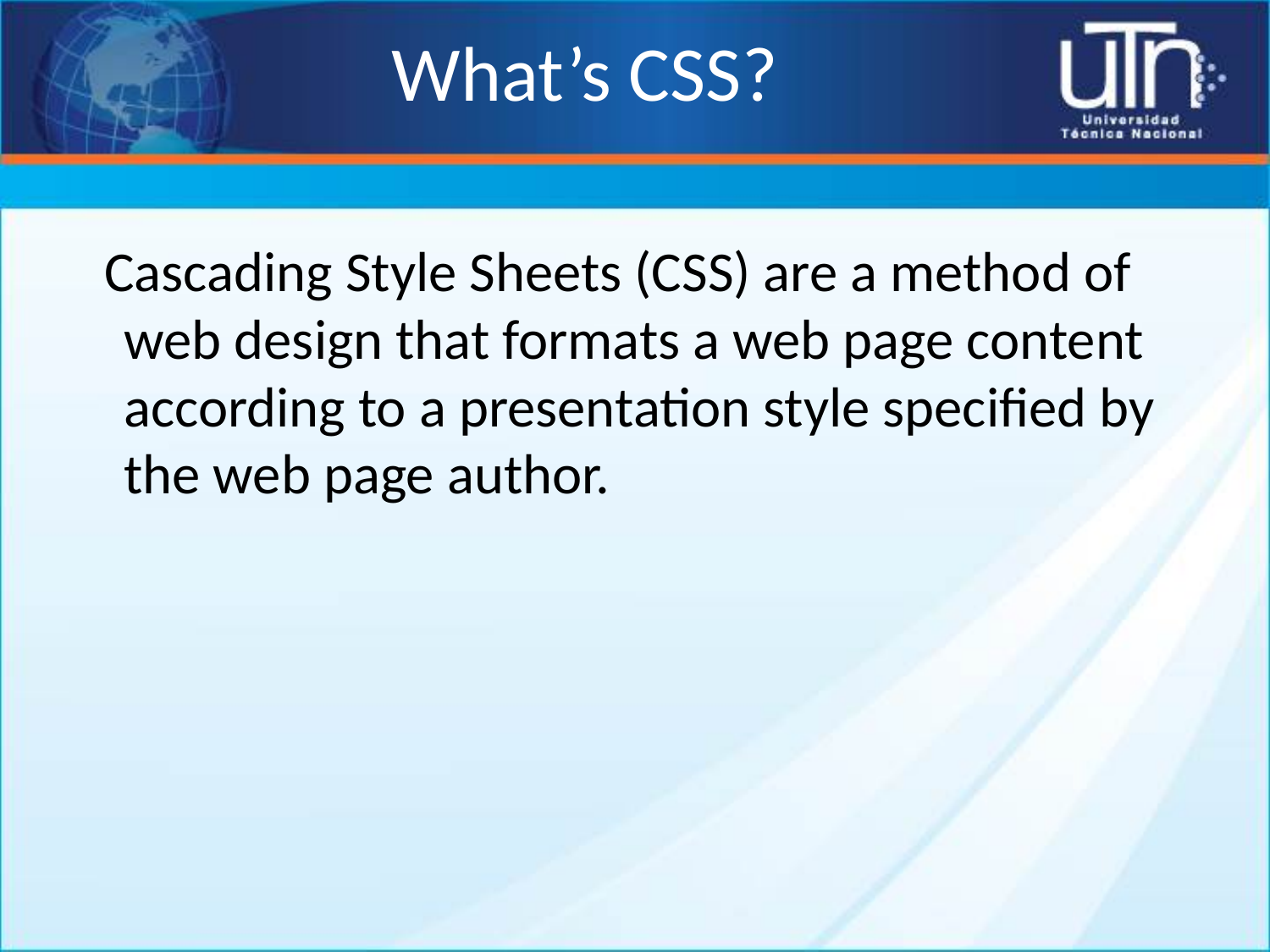

# What’s CSS?
Cascading Style Sheets (CSS) are a method of web design that formats a web page content according to a presentation style specified by the web page author.